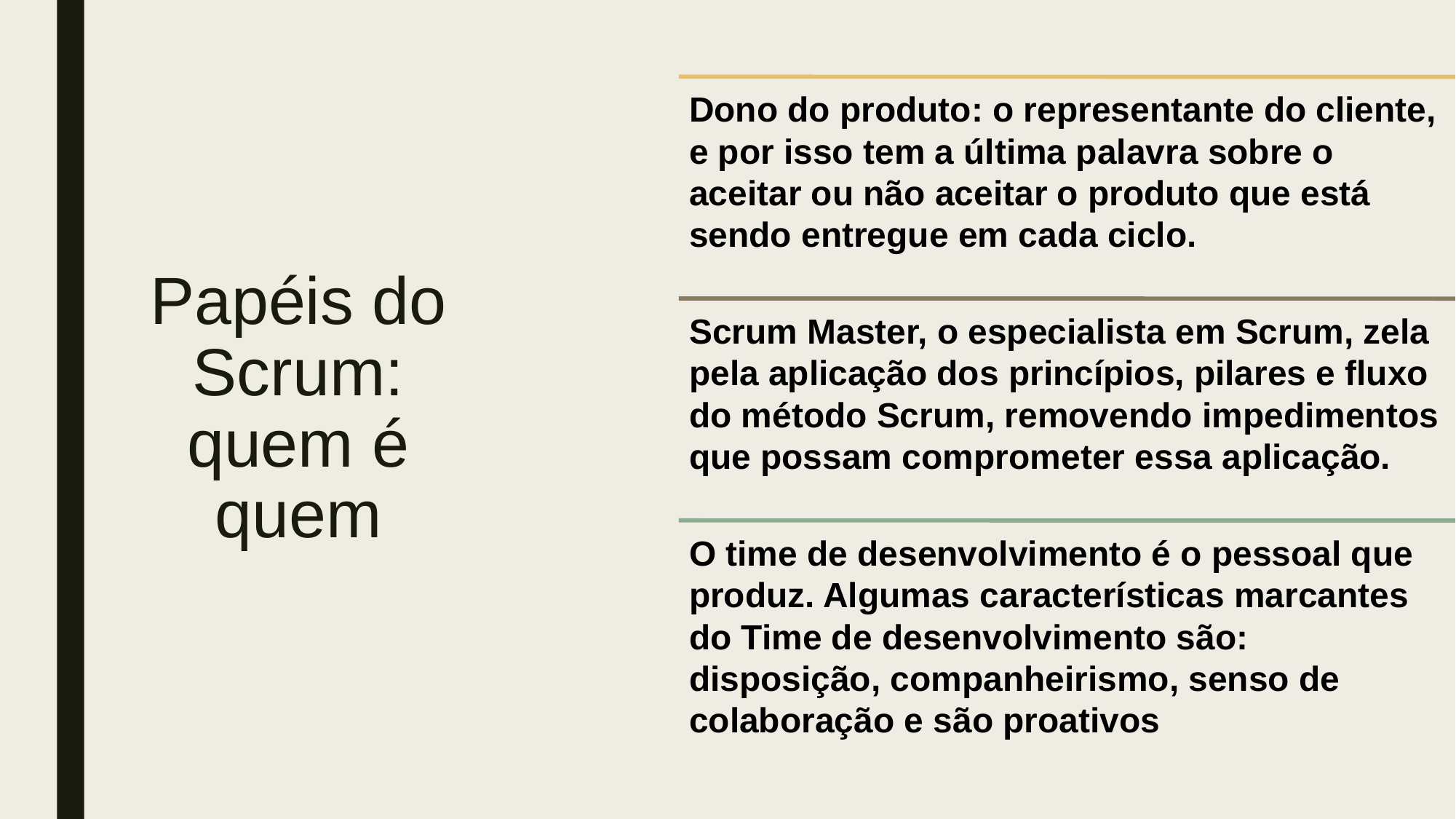

# Papéis do Scrum: quem é quem

Dono do produto: o representante do cliente, e por isso tem a última palavra sobre o aceitar ou não aceitar o produto que está sendo entregue em cada ciclo.

Scrum Master, o especialista em Scrum, zela pela aplicação dos princípios, pilares e fluxo do método Scrum, removendo impedimentos que possam comprometer essa aplicação.

O time de desenvolvimento é o pessoal que produz. Algumas características marcantes do Time de desenvolvimento são:  disposição, companheirismo, senso de colaboração e são proativos